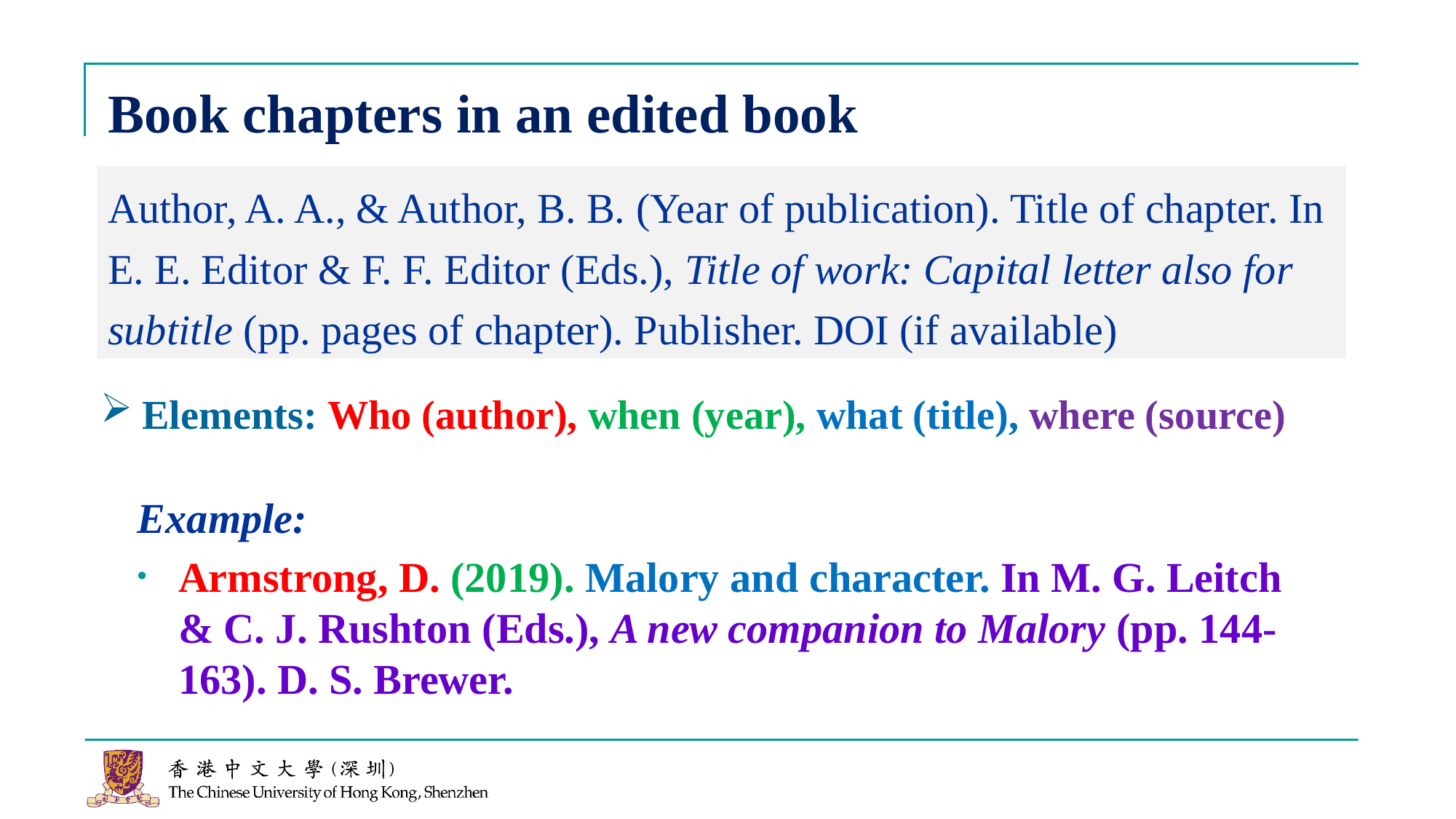

# Book chapters in an edited book
Author, A. A., & Author, B. B. (Year of publication). Title of chapter. In E. E. Editor & F. F. Editor (Eds.), Title of work: Capital letter also for subtitle (pp. pages of chapter). Publisher. DOI (if available)
Elements: Who (author), when (year), what (title), where (source)

Example:
Armstrong, D. (2019). Malory and character. In M. G. Leitch & C. J. Rushton (Eds.), A new companion to Malory (pp. 144-163). D. S. Brewer.